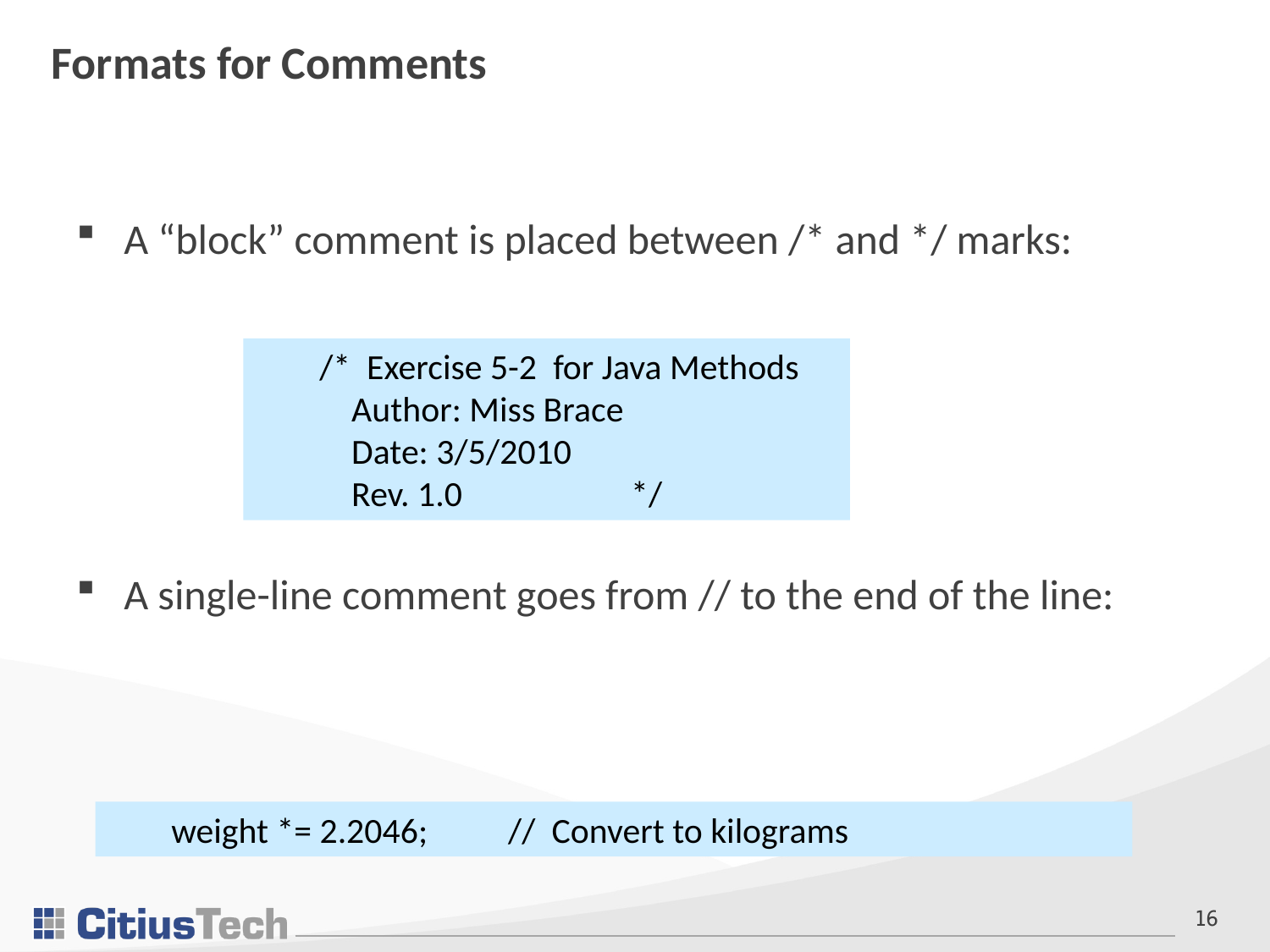

# Formats for Comments
A “block” comment is placed between /* and */ marks:

A single-line comment goes from // to the end of the line:
/*  Exercise 5-2  for Java Methods
    Author: Miss Brace
    Date: 3/5/2010
    Rev. 1.0                     */
weight *= 2.2046;          //  Convert to kilograms